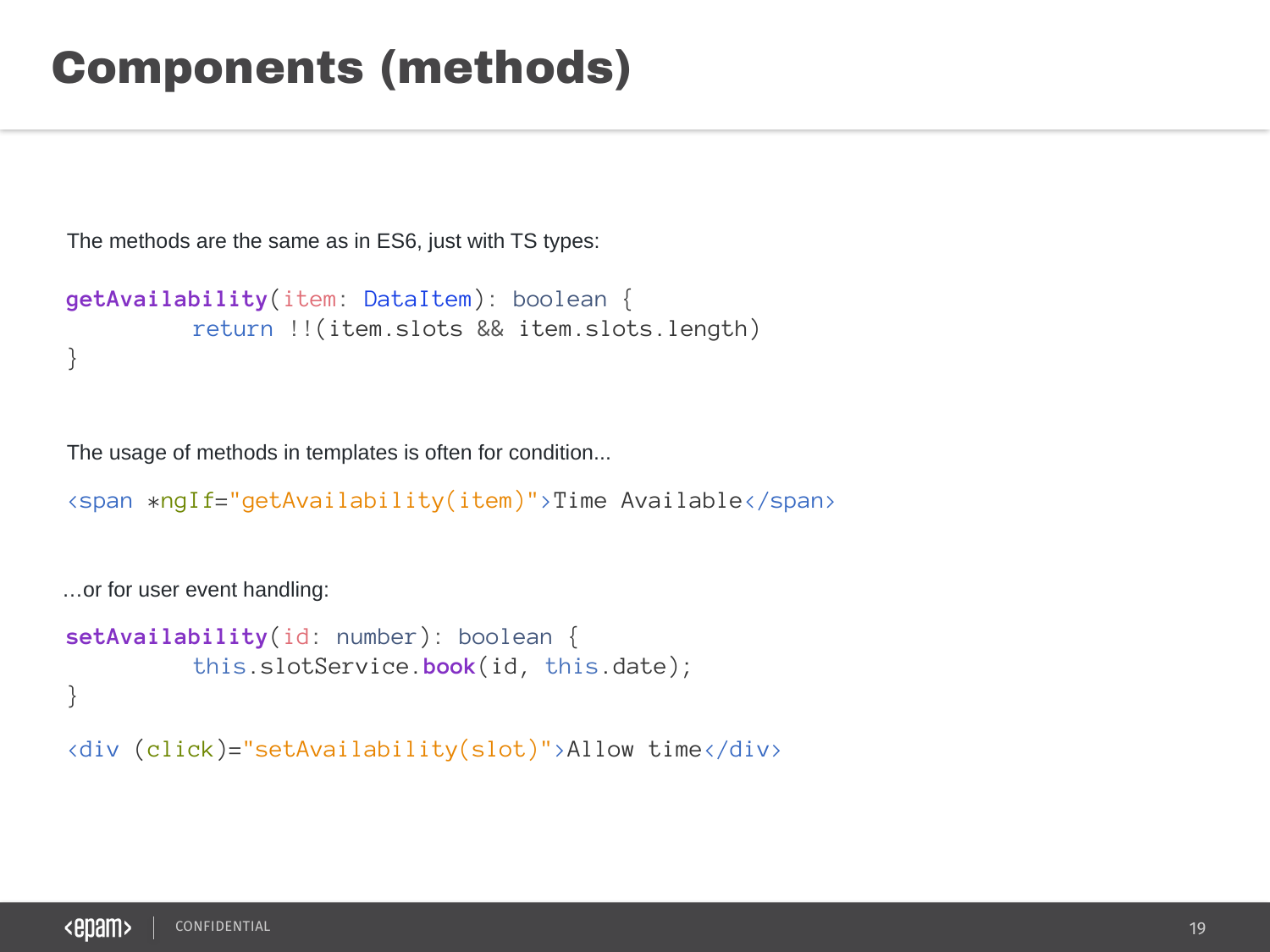

Components (methods)
The methods are the same as in ES6, just with TS types:
getAvailability(item: DataItem): boolean {
	return !!(item.slots && item.slots.length)
}
The usage of methods in templates is often for condition...
<span *ngIf="getAvailability(item)">Time Available</span>
…or for user event handling:
setAvailability(id: number): boolean {
	this.slotService.book(id, this.date);
}
<div (click)="setAvailability(slot)">Allow time</div>